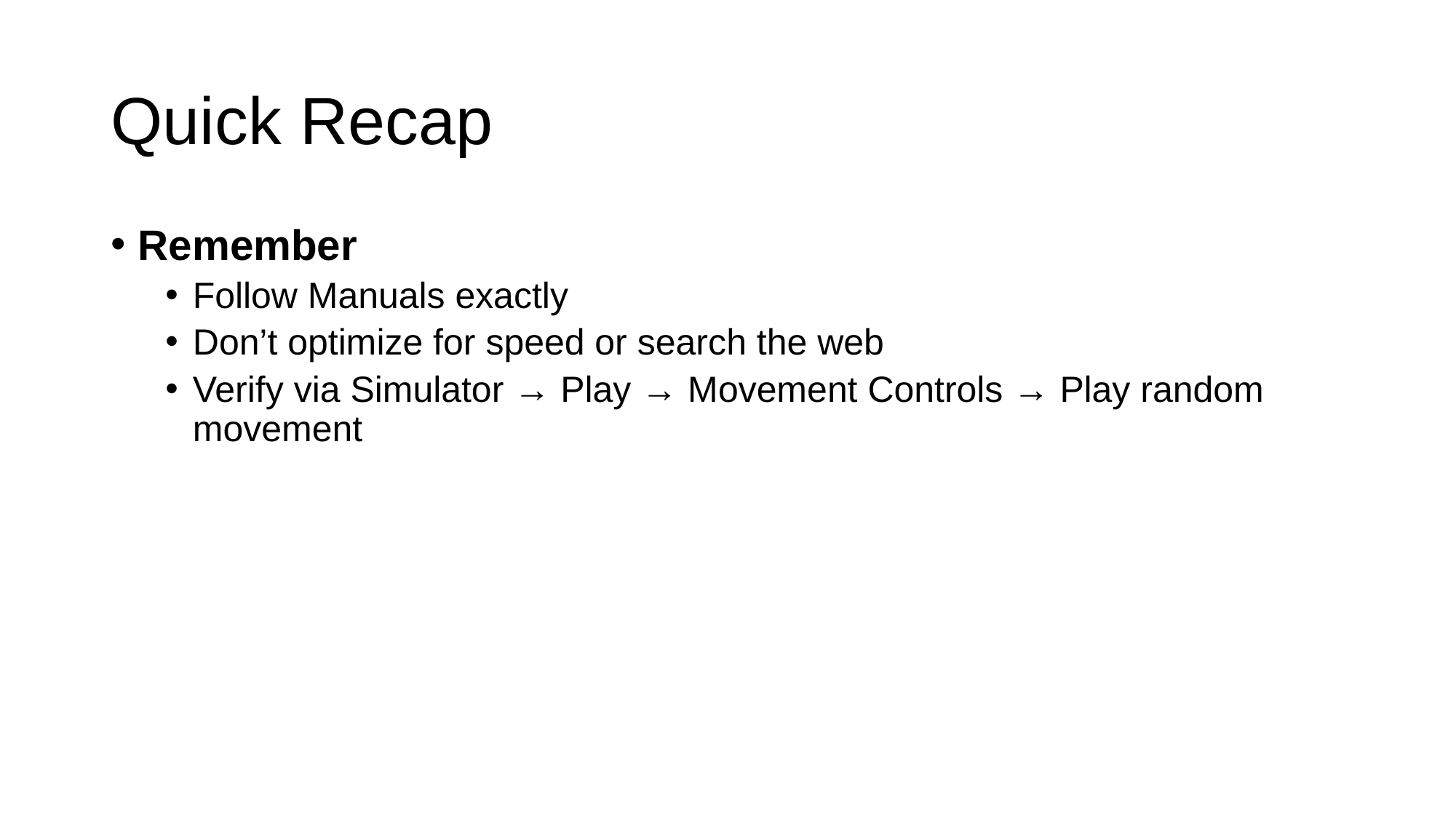

# Quick Recap
Remember
Follow Manuals exactly
Don’t optimize for speed or search the web
Verify via Simulator → Play → Movement Controls → Play random movement